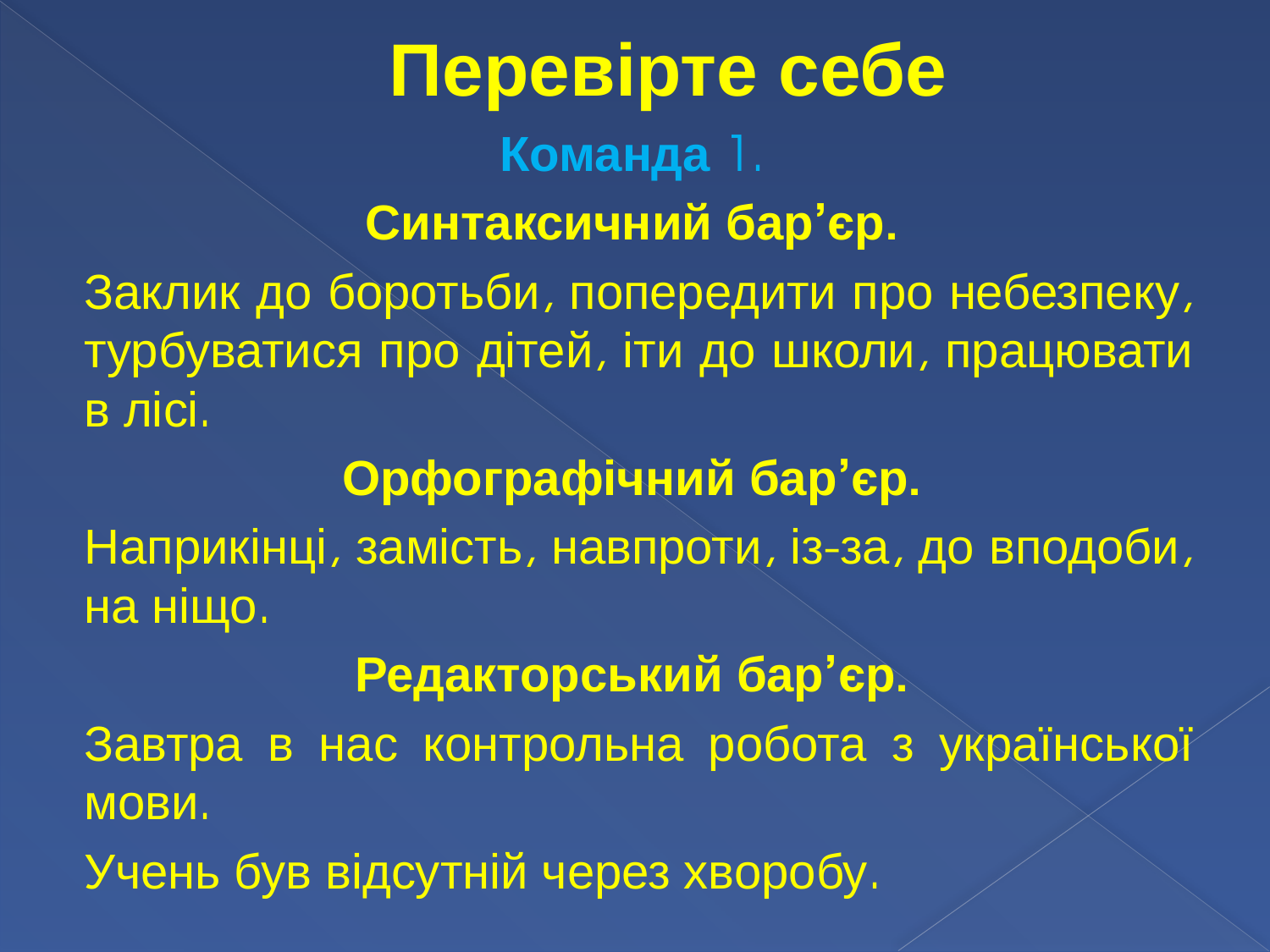

# Перевірте себе
Команда 1.
Синтаксичний бар’єр.
Заклик до боротьби, попередити про небезпеку, турбуватися про дітей, іти до школи, працювати в лісі.
Орфографічний бар’єр.
Наприкінці, замість, навпроти, із-за, до вподоби, на ніщо.
Редакторський бар’єр.
Завтра в нас контрольна робота з української мови.
Учень був відсутній через хворобу.